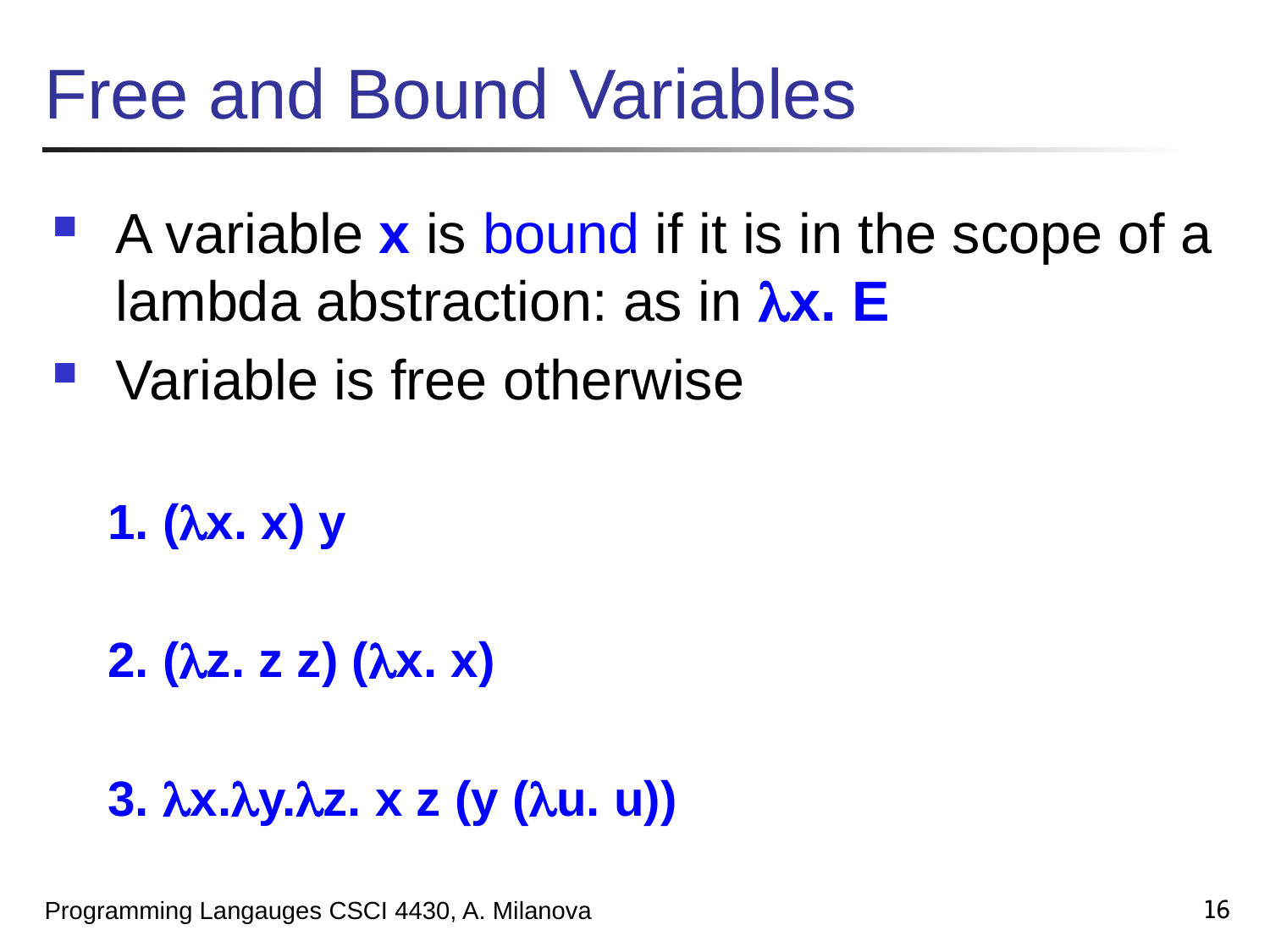

# Free and Bound Variables
A variable x is bound if it is in the scope of a lambda abstraction: as in λx. E
Variable is free otherwise

1. (λx. x) y

2. (λz. z z) (λx. x)

3. λx.λy.λz. x z (y (λu. u))

16
Programming Langauges CSCI 4430, A. Milanova